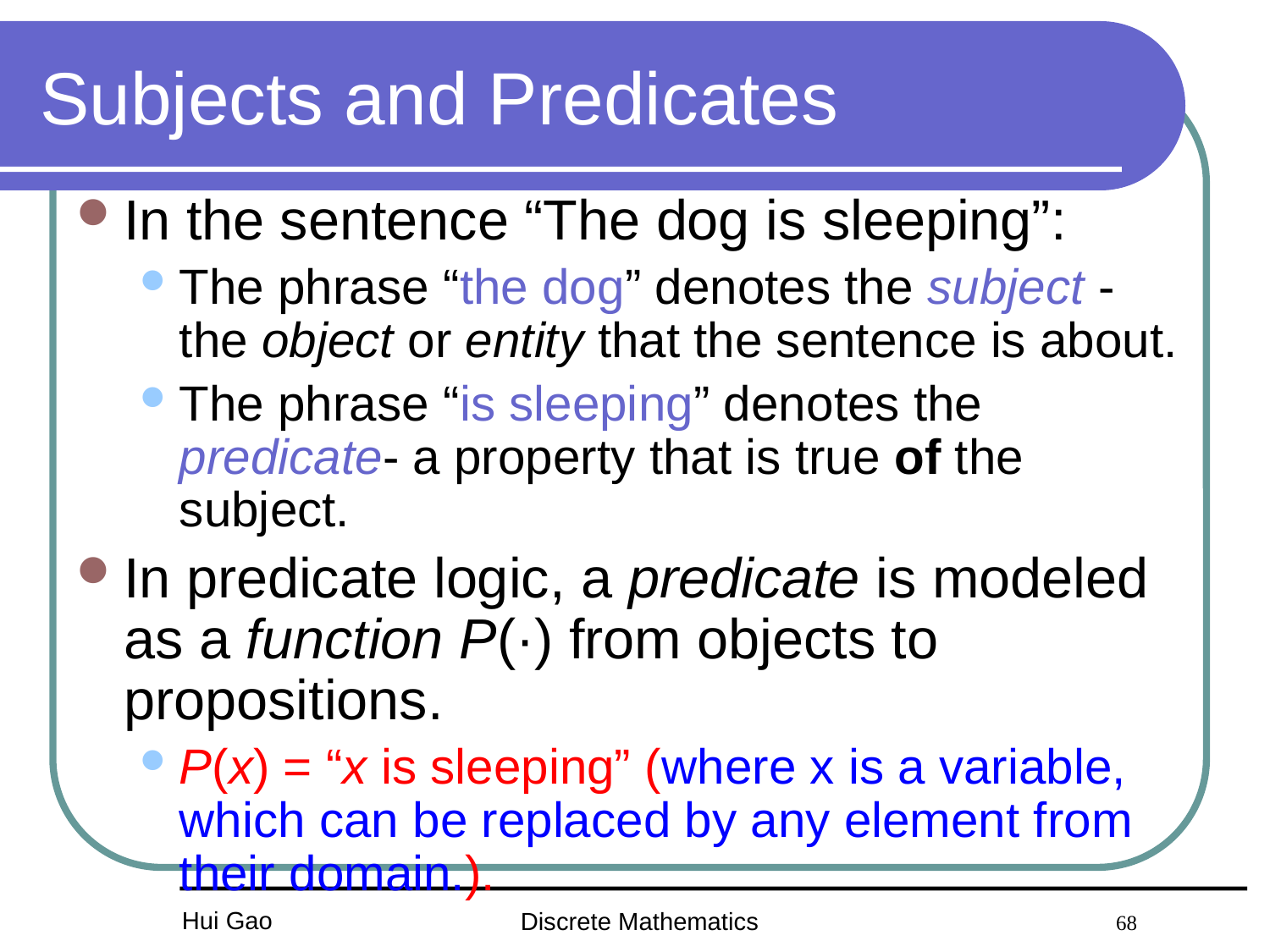

# Subjects and Predicates
In the sentence “The dog is sleeping”:
The phrase “the dog” denotes the subject -
the object or entity that the sentence is about.
The phrase “is sleeping” denotes the predicate- a property that is true of the subject.
In predicate logic, a predicate is modeled as a function P(·) from objects to propositions.
P(x) = “x is sleeping” (where x is a variable, which can be replaced by any element from their domain.).